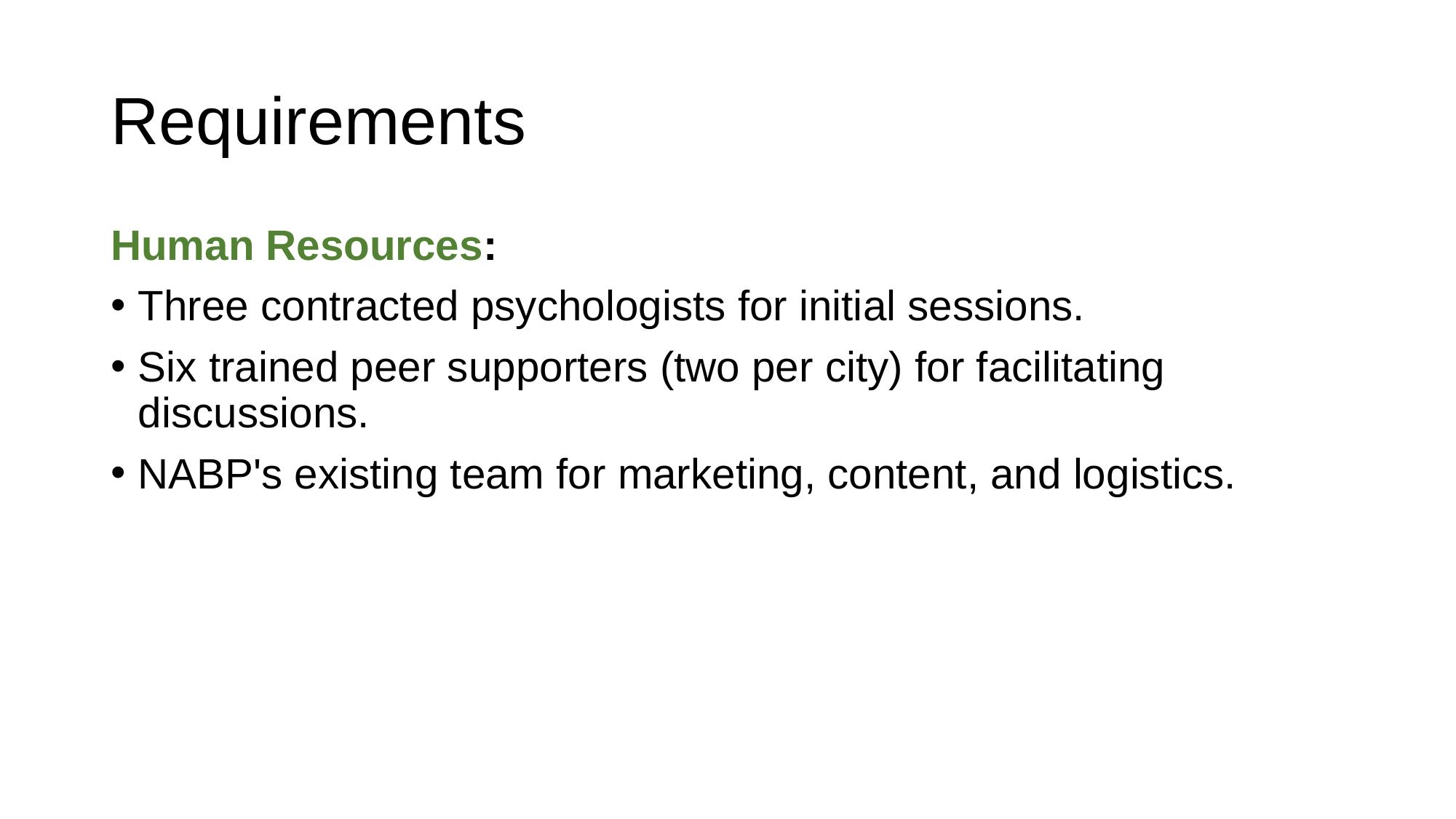

# Requirements
Human Resources:
Three contracted psychologists for initial sessions.
Six trained peer supporters (two per city) for facilitating discussions.
NABP's existing team for marketing, content, and logistics.